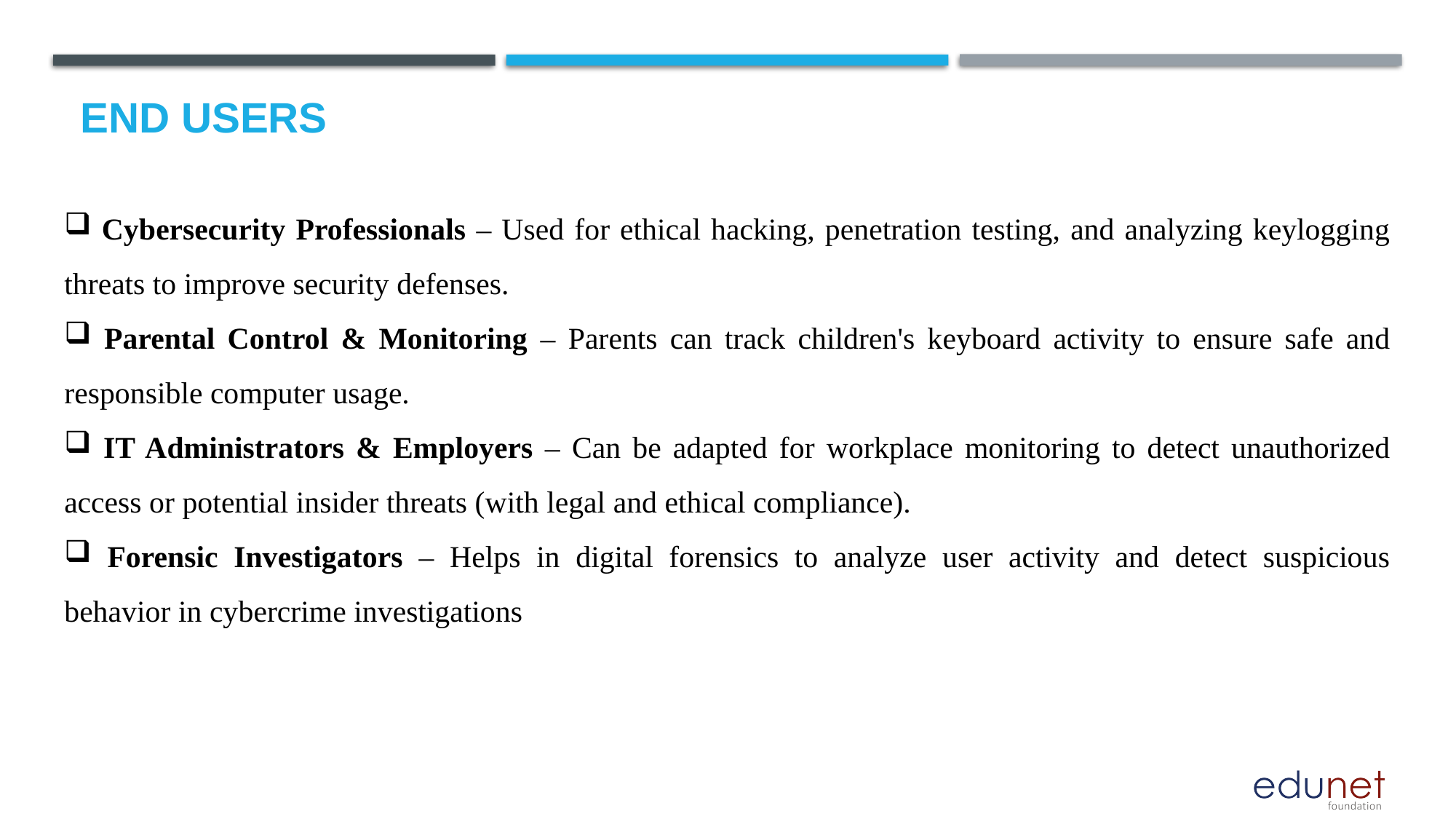

# End users
 Cybersecurity Professionals – Used for ethical hacking, penetration testing, and analyzing keylogging threats to improve security defenses.
 Parental Control & Monitoring – Parents can track children's keyboard activity to ensure safe and responsible computer usage.
 IT Administrators & Employers – Can be adapted for workplace monitoring to detect unauthorized access or potential insider threats (with legal and ethical compliance).
 Forensic Investigators – Helps in digital forensics to analyze user activity and detect suspicious behavior in cybercrime investigations